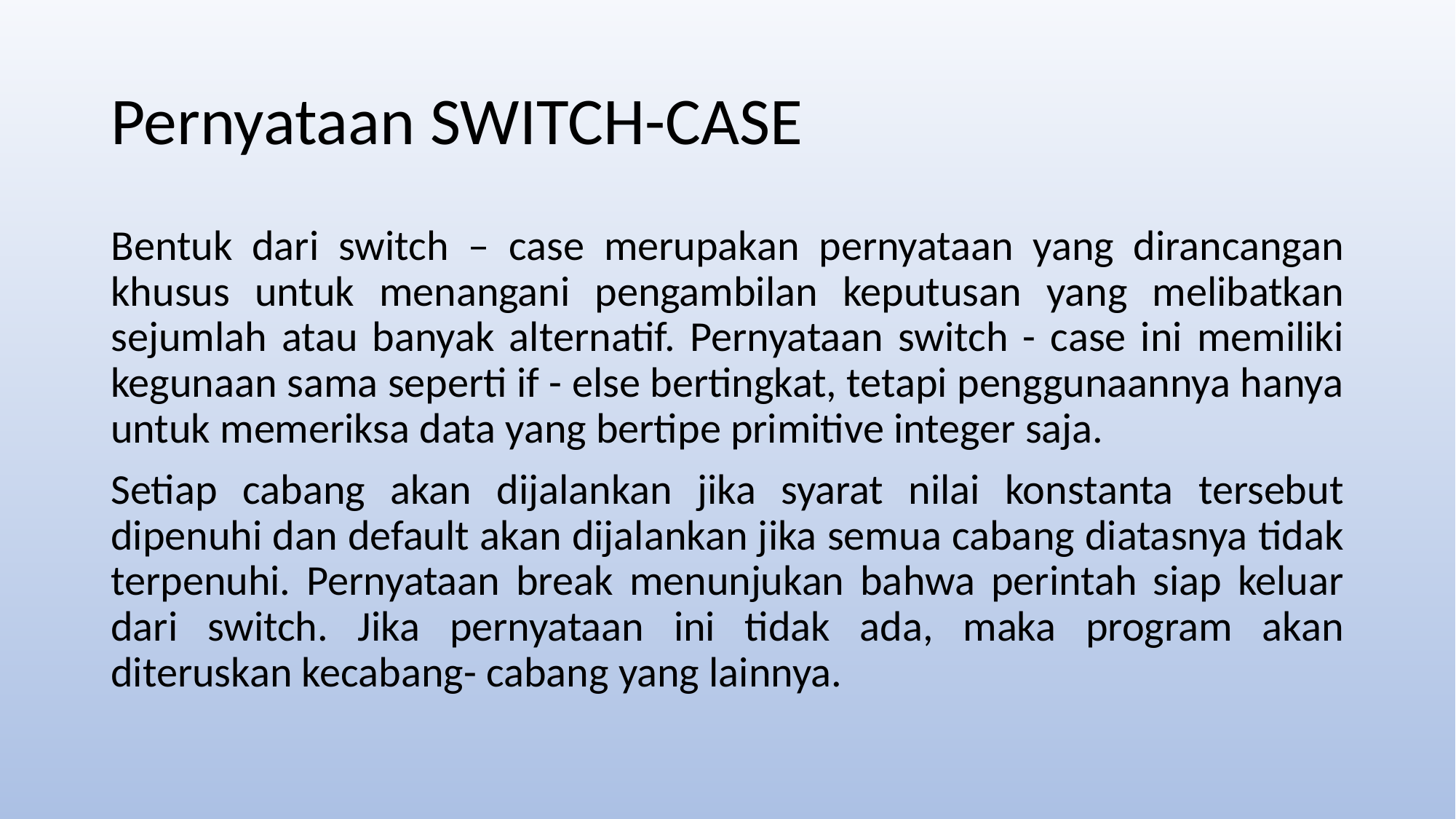

# Pernyataan SWITCH-CASE
Bentuk dari switch – case merupakan pernyataan yang dirancangan khusus untuk menangani pengambilan keputusan yang melibatkan sejumlah atau banyak alternatif. Pernyataan switch - case ini memiliki kegunaan sama seperti if - else bertingkat, tetapi penggunaannya hanya untuk memeriksa data yang bertipe primitive integer saja.
Setiap cabang akan dijalankan jika syarat nilai konstanta tersebut dipenuhi dan default akan dijalankan jika semua cabang diatasnya tidak terpenuhi. Pernyataan break menunjukan bahwa perintah siap keluar dari switch. Jika pernyataan ini tidak ada, maka program akan diteruskan kecabang- cabang yang lainnya.